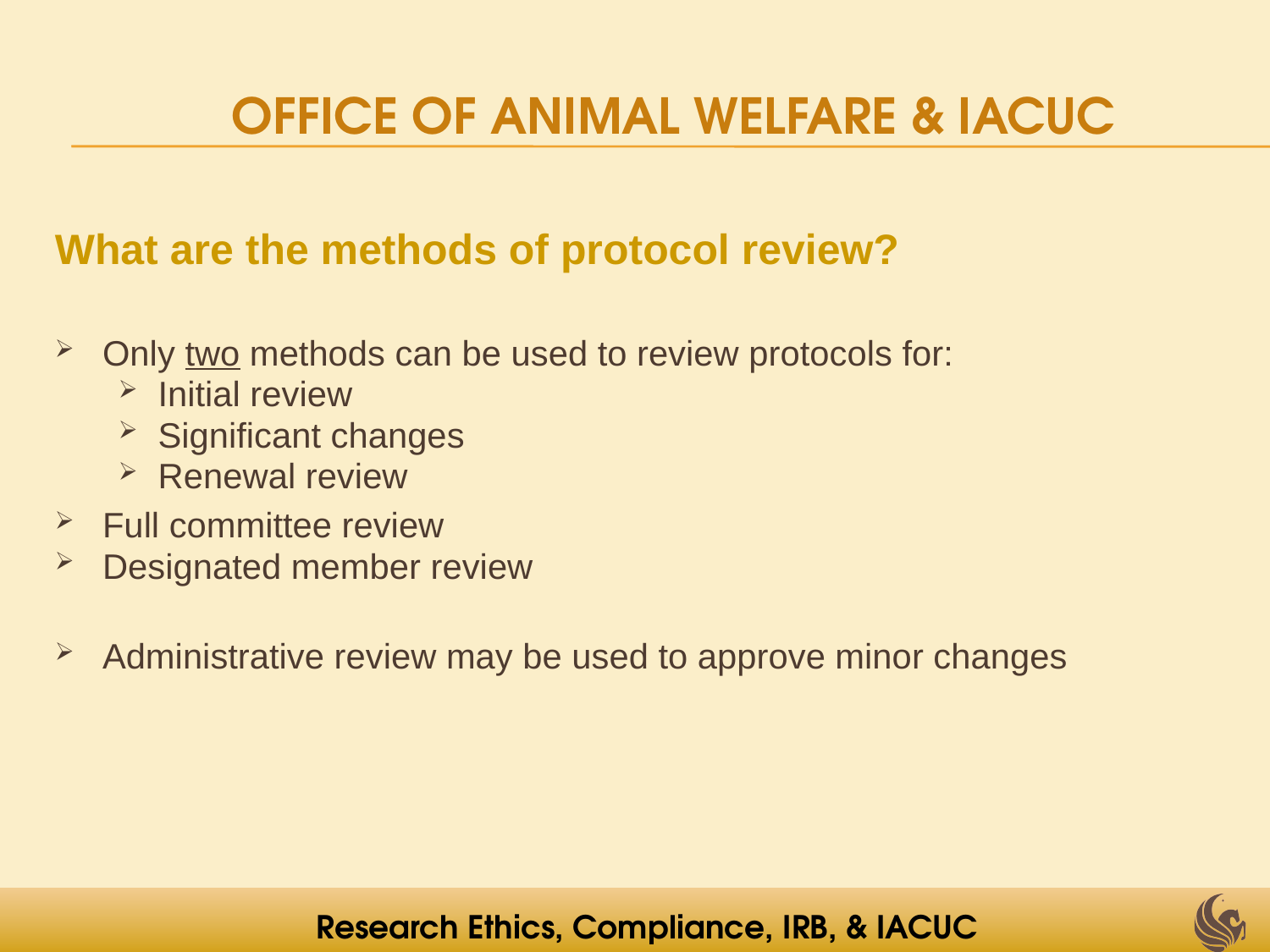

# OFFICE OF ANIMAL WELFARE & IACUC
What are the methods of protocol review?

Only two methods can be used to review protocols for:
Initial review
Significant changes
Renewal review
Full committee review
Designated member review

Administrative review may be used to approve minor changes

Research Ethics, Compliance, IRB, & IACUC